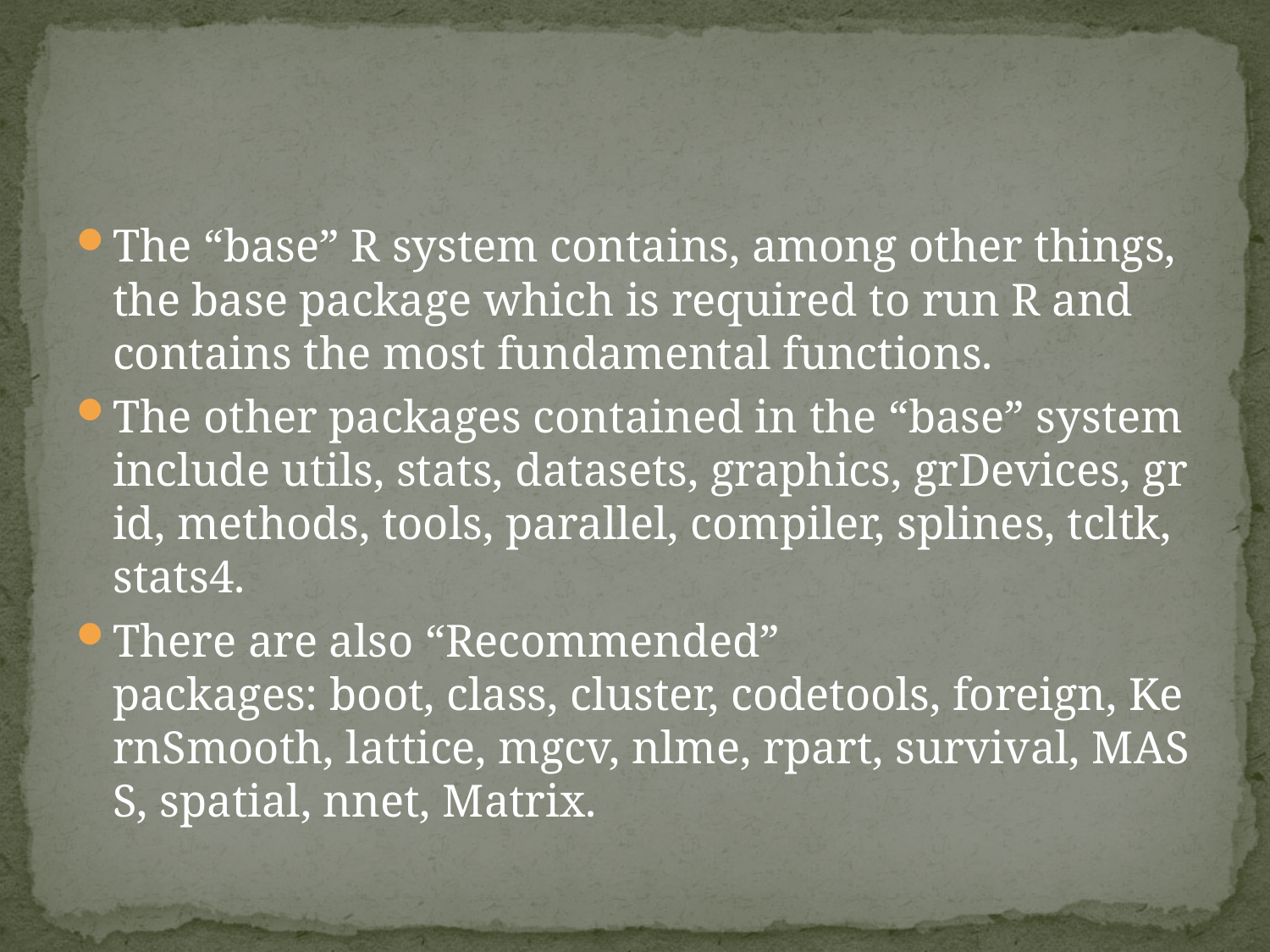

The “base” R system contains, among other things, the base package which is required to run R and contains the most fundamental functions.
The other packages contained in the “base” system include utils, stats, datasets, graphics, grDevices, grid, methods, tools, parallel, compiler, splines, tcltk, stats4.
There are also “Recommended” packages: boot, class, cluster, codetools, foreign, KernSmooth, lattice, mgcv, nlme, rpart, survival, MASS, spatial, nnet, Matrix.